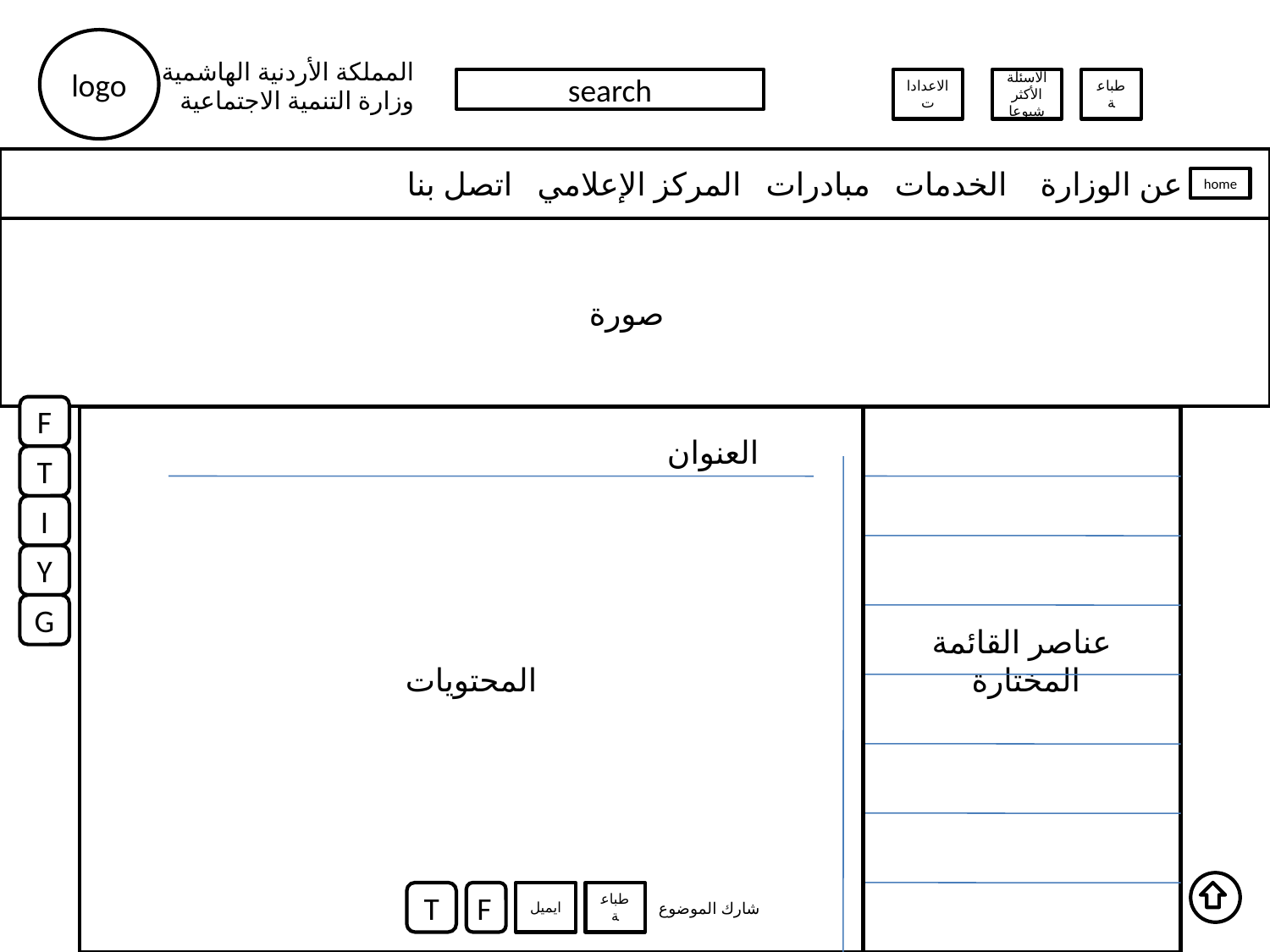

logo
المملكة الأردنية الهاشمية
وزارة التنمية الاجتماعية
search
الاعدادات
الاسئلة الأكثر شيوعا
طباعة
         عن الوزارة    الخدمات   مبادرات   المركز الإعلامي   اتصل بنا
home
home

  صورة

F
المحتويات
عناصر القائمة المختارة

العنوان
T
I
Y
G

T
F
ايميل
طباعة

شارك الموضوع